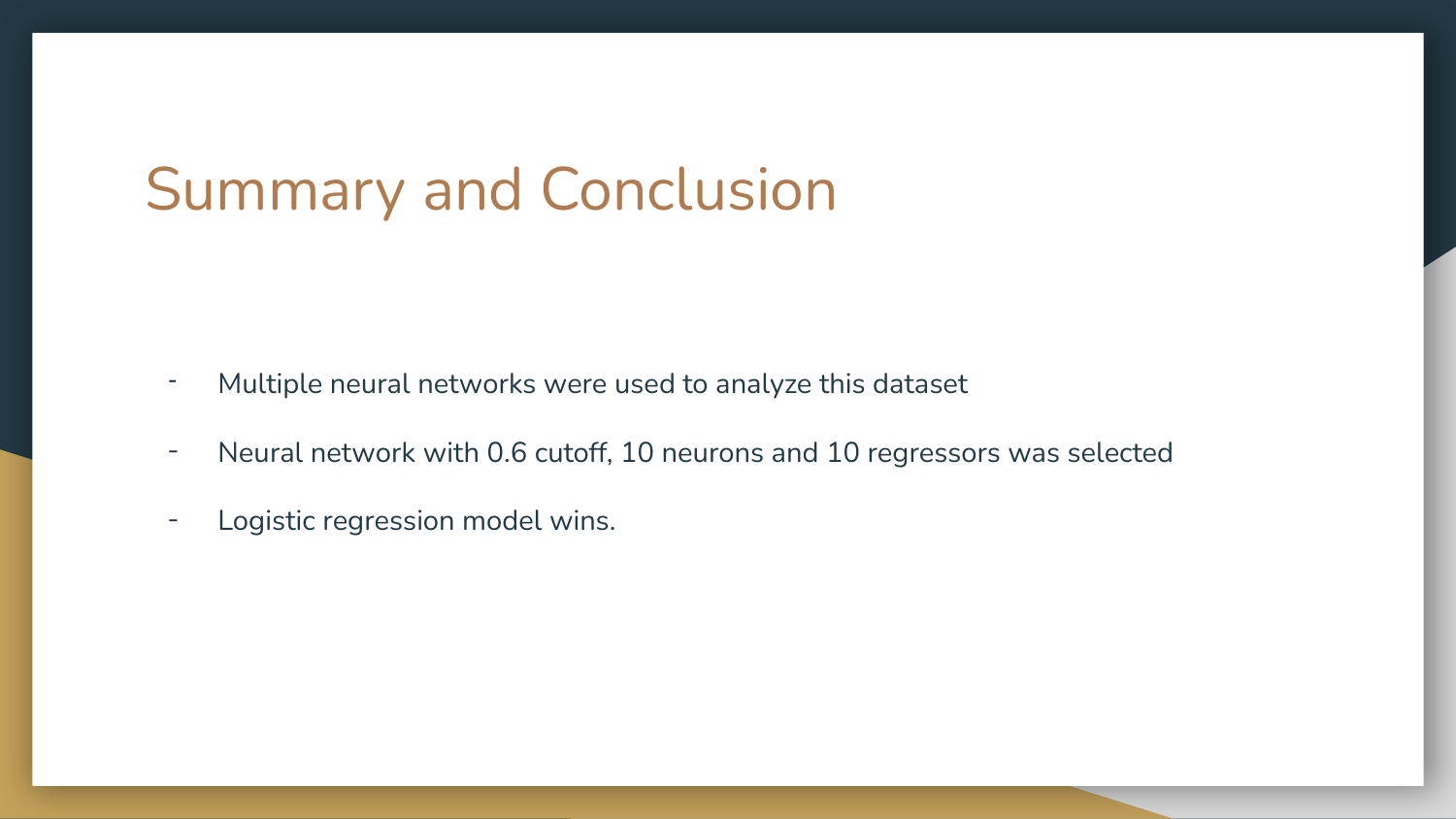

# Summary and Conclusion
Multiple neural networks were used to analyze this dataset
Neural network with 0.6 cutoff, 10 neurons and 10 regressors was selected
Logistic regression model wins.